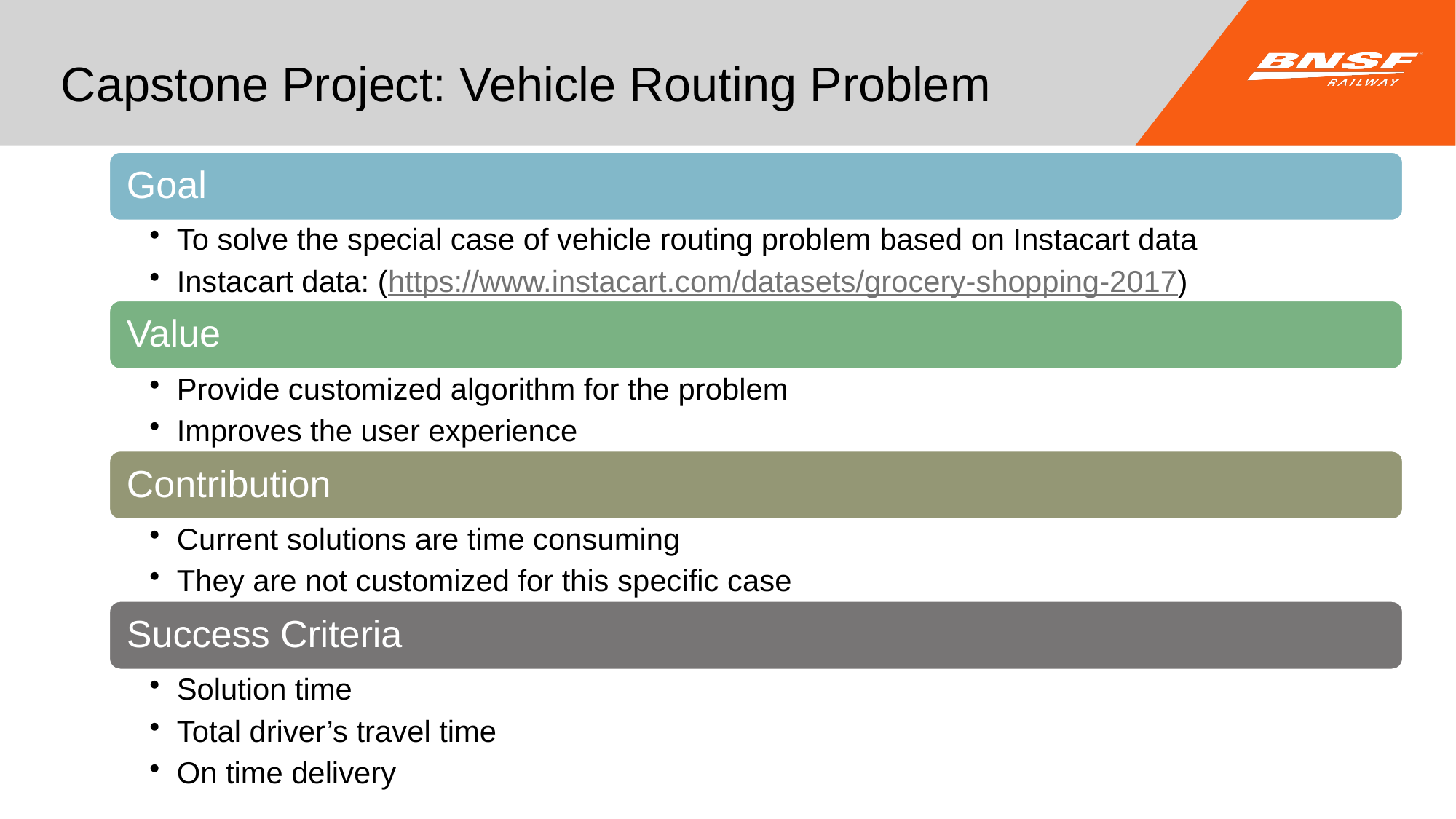

# Capstone Project: Vehicle Routing Problem
Goal
To solve the special case of vehicle routing problem based on Instacart data
Instacart data: (https://www.instacart.com/datasets/grocery-shopping-2017)
Value
Provide customized algorithm for the problem
Improves the user experience
Contribution
Current solutions are time consuming
They are not customized for this specific case
Success Criteria
Solution time
Total driver’s travel time
On time delivery